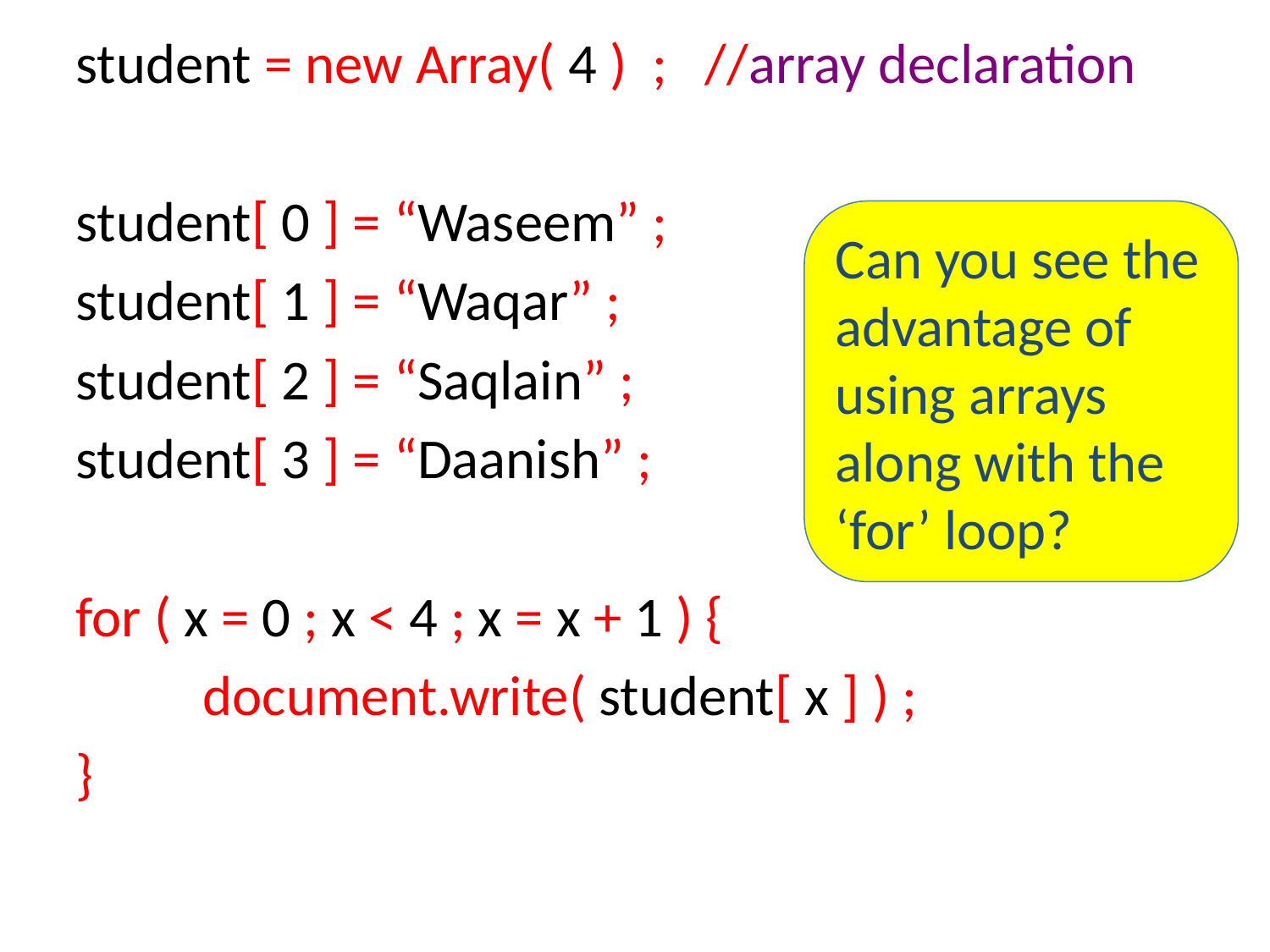

student = new Array( 4 )  ;   //array declaration

student[ 0 ] = “Waseem” ;
student[ 1 ] = “Waqar” ;
student[ 2 ] = “Saqlain” ;
student[ 3 ] = “Daanish” ;

for ( x = 0 ; x < 4 ; x = x + 1 ) {
	document.write( student[ x ] ) ;
}
Can you see the advantage of using arrays along with the ‘for’ loop?

42